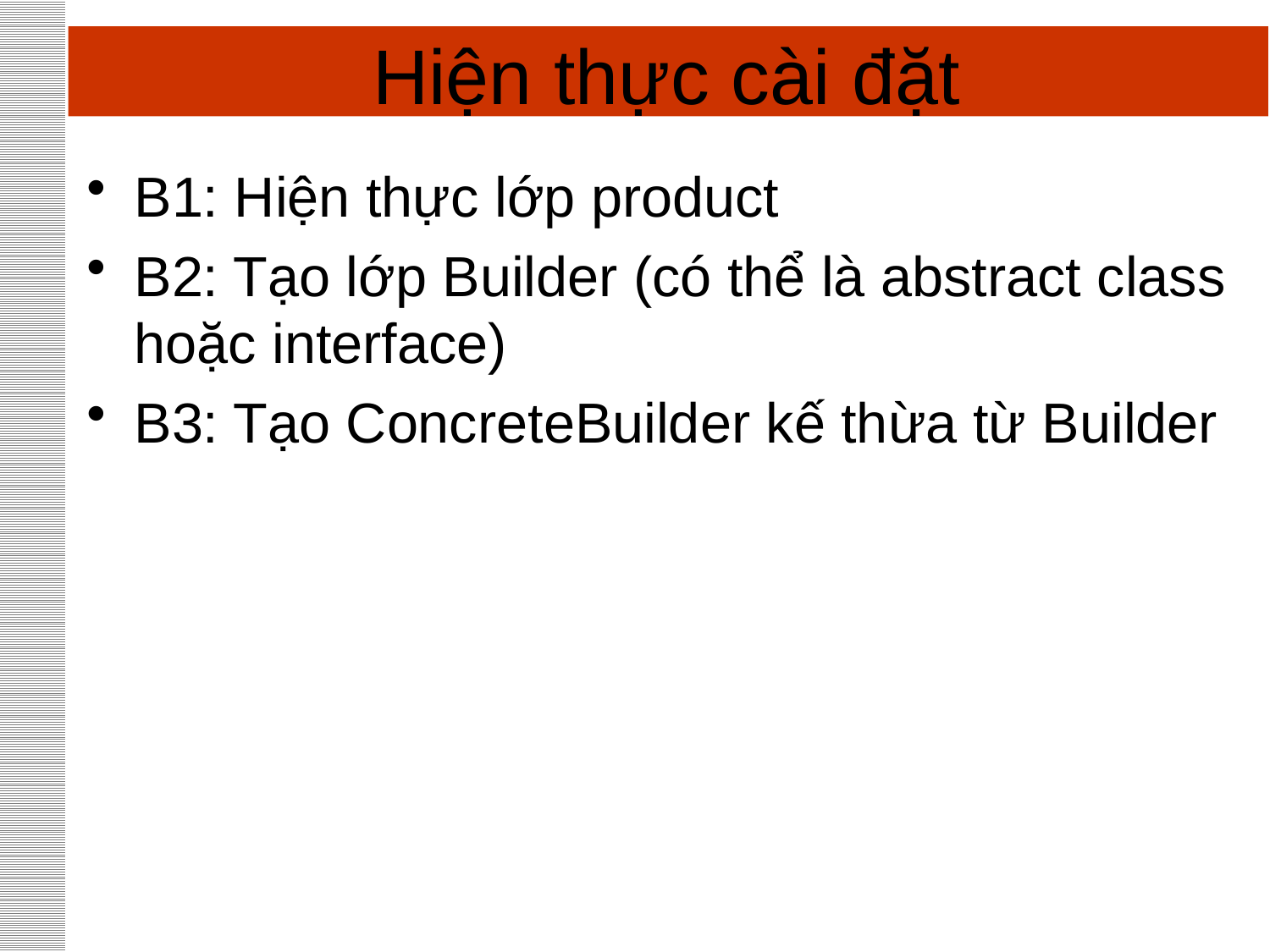

# Hiện thực cài đặt
B1: Hiện thực lớp product
B2: Tạo lớp Builder (có thể là abstract class hoặc interface)
B3: Tạo ConcreteBuilder kế thừa từ Builder